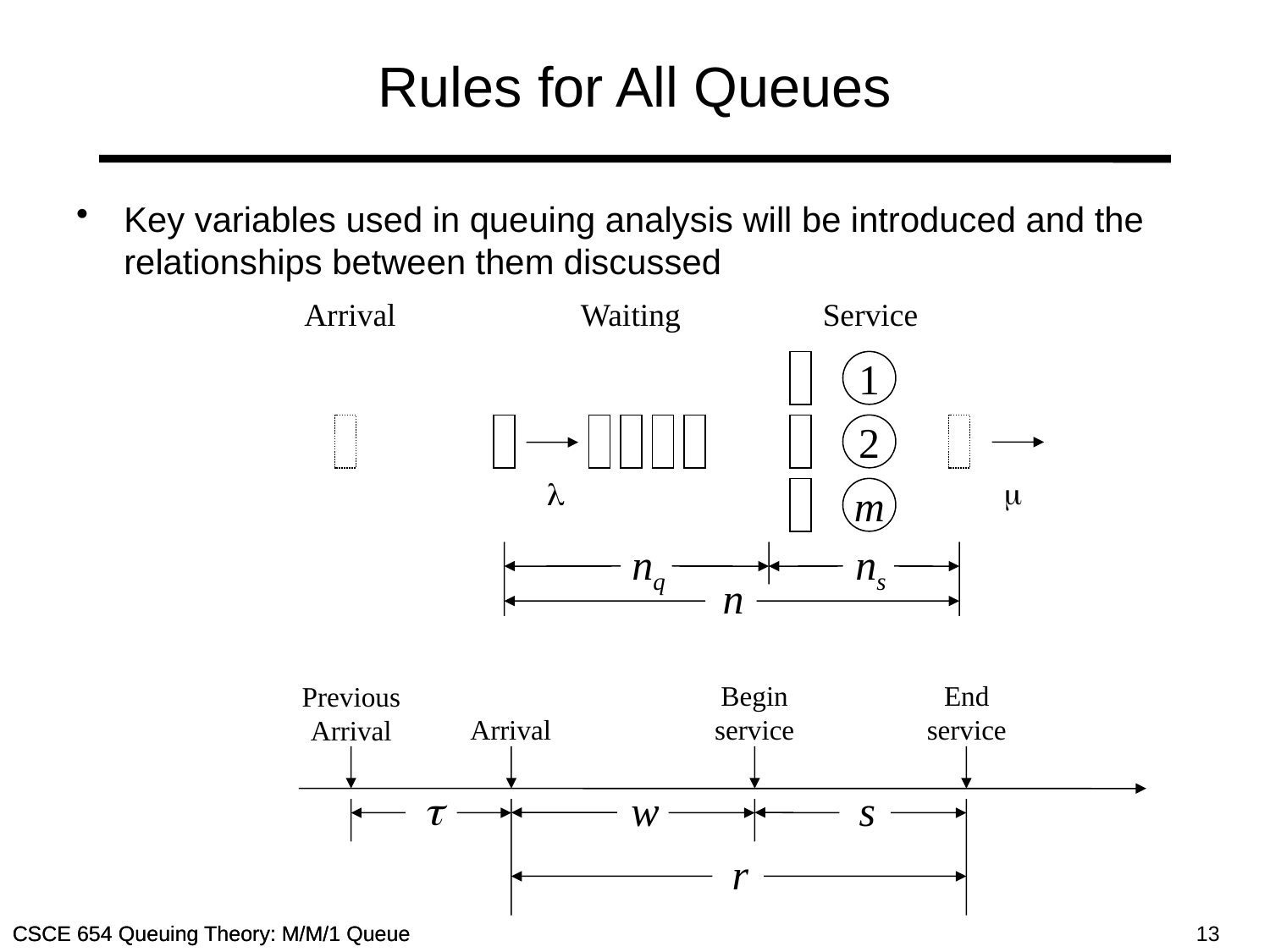

# Rules for All Queues
Key variables used in queuing analysis will be introduced and the relationships between them discussed
Arrival
Waiting
Service

1

2

μ
λ

m
nq
ns

n

Arrival
Begin
service
End
service
Previous
Arrival

τ
w
s

r